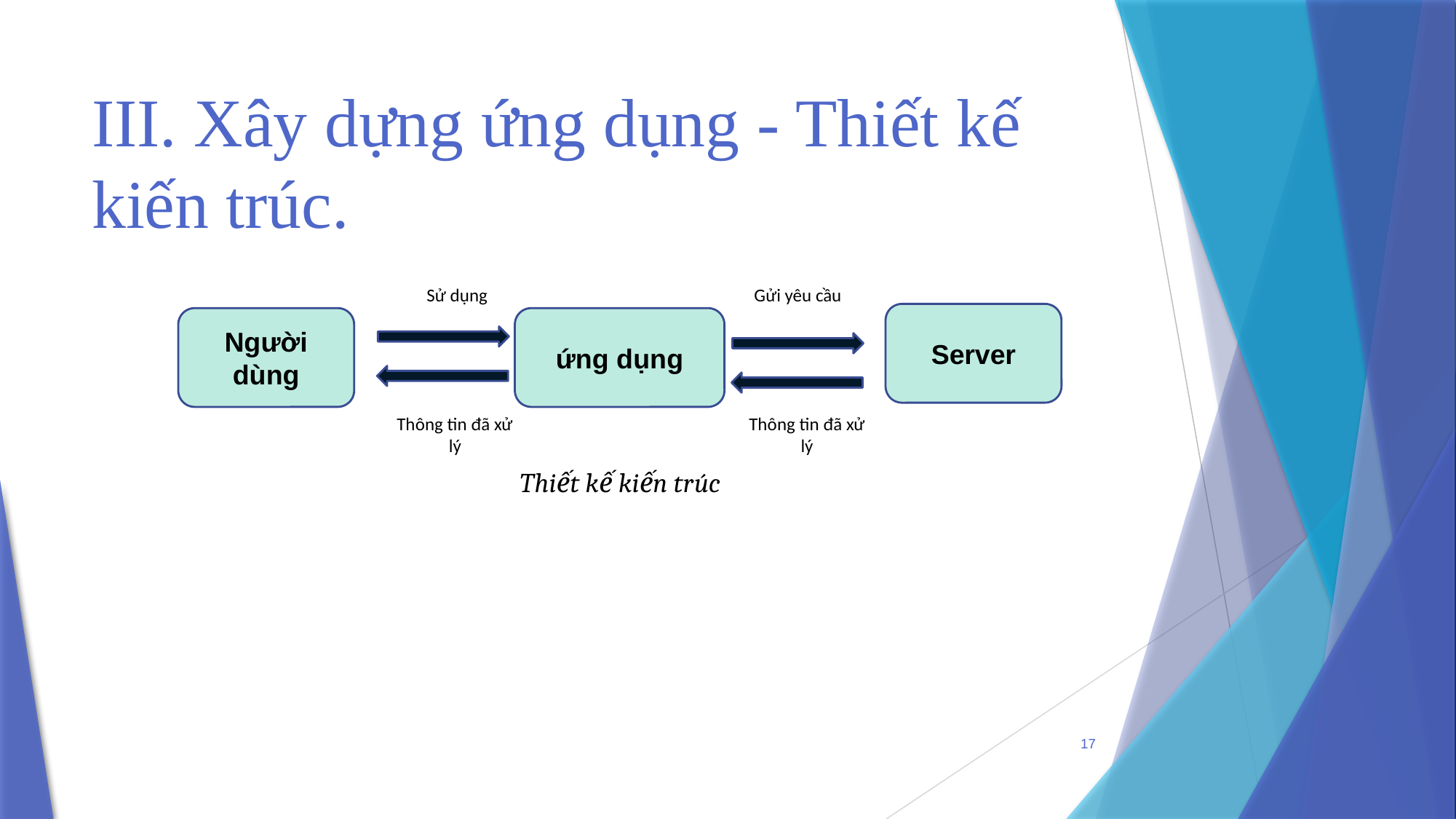

# III. Xây dựng ứng dụng - Thiết kế kiến trúc.
Sử dụng
Gửi yêu cầu
Server
ứng dụng
Người dùng

Thông tin đã xử lý
Thông tin đã xử lý
Thiết kế kiến trúc
17